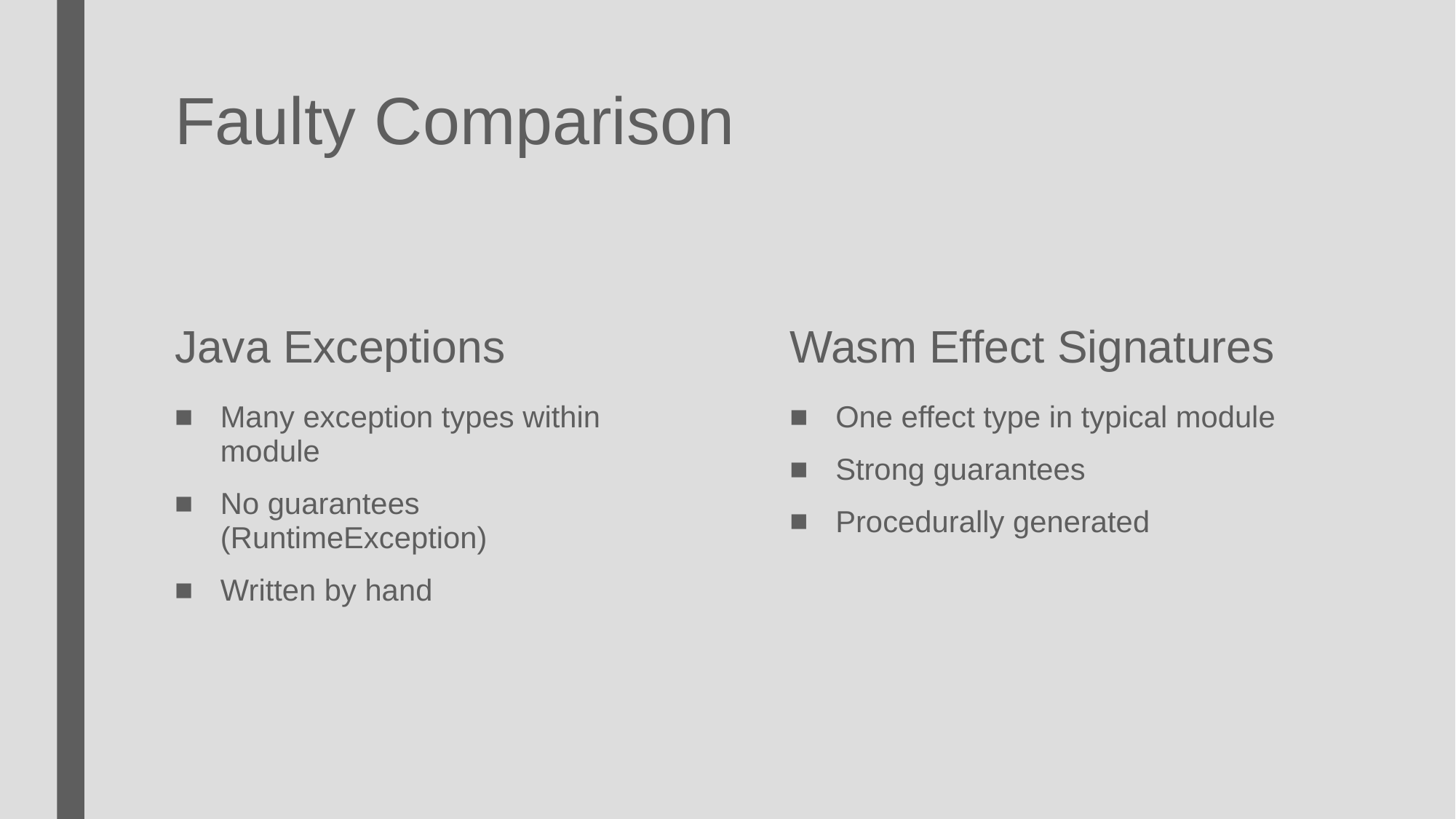

# Faulty Comparison
Java Exceptions
Wasm Effect Signatures
Many exception types within module
No guarantees (RuntimeException)
Written by hand
One effect type in typical module
Strong guarantees
Procedurally generated